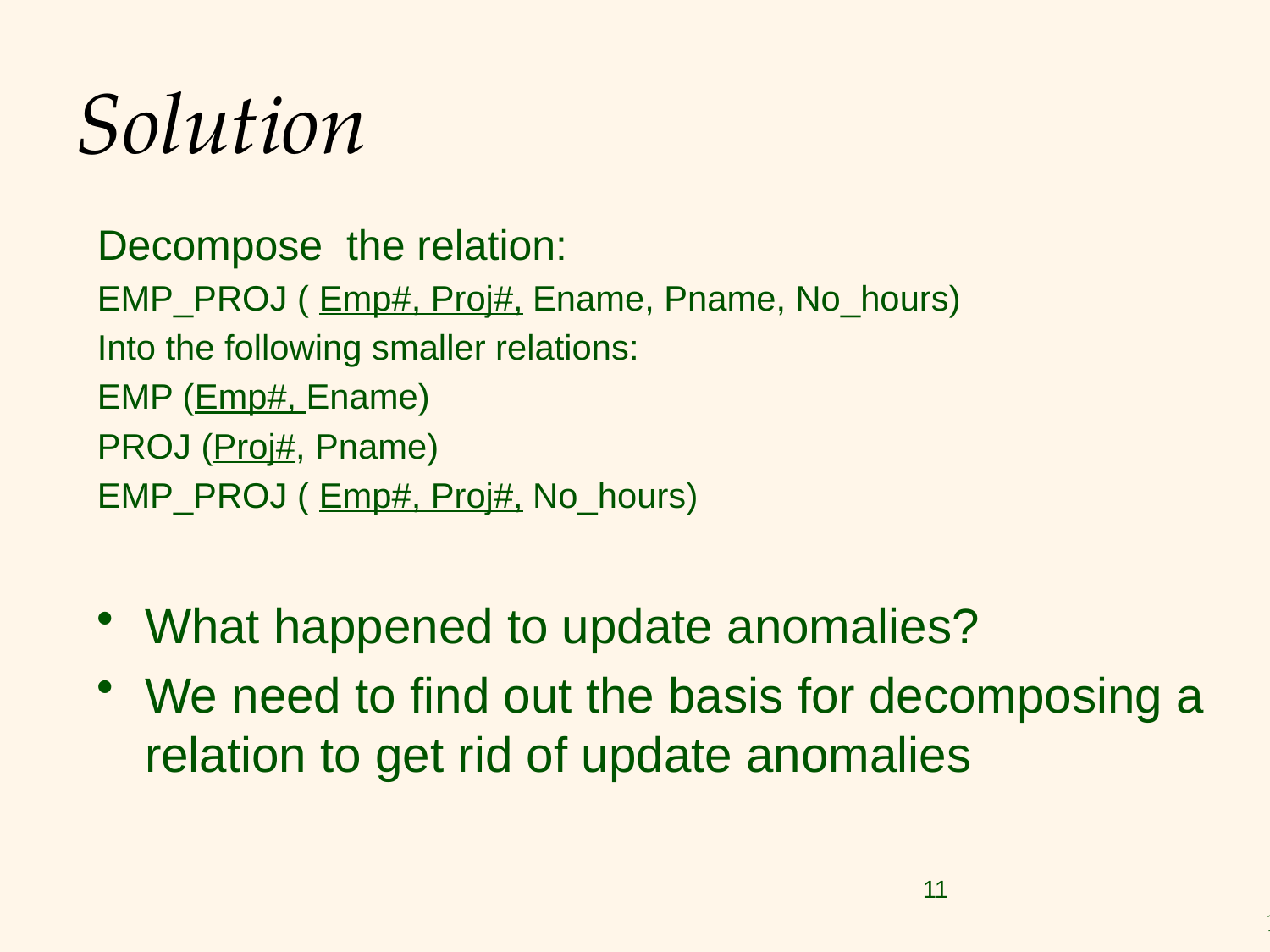

# Solution
Decompose  the relation:
EMP_PROJ ( Emp#, Proj#, Ename, Pname, No_hours)
Into the following smaller relations:
EMP (Emp#, Ename)
PROJ (Proj#, Pname)
EMP_PROJ ( Emp#, Proj#, No_hours)

What happened to update anomalies?
We need to find out the basis for decomposing a relation to get rid of update anomalies
11